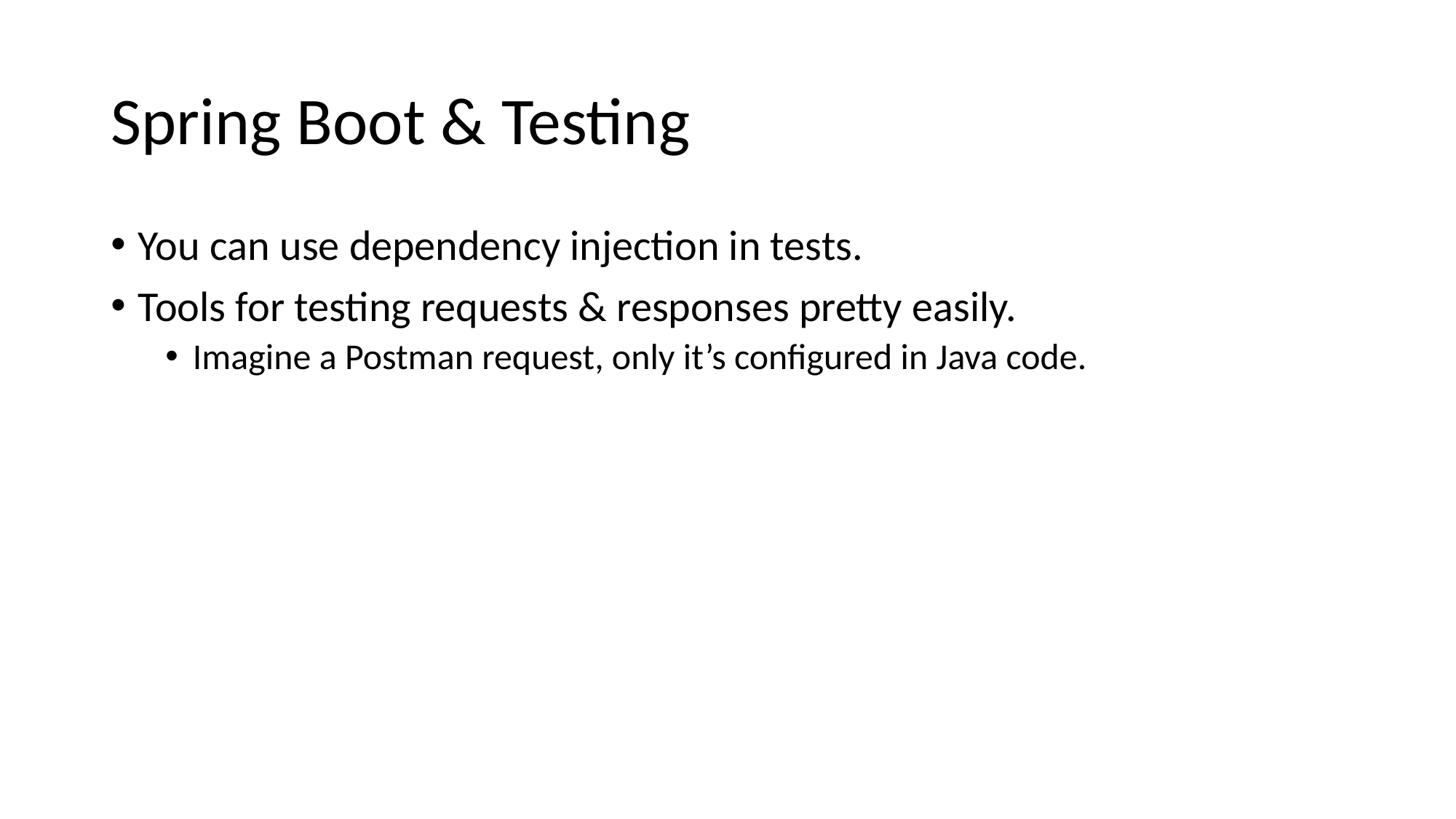

# Spring Boot & Testing
You can use dependency injection in tests.
Tools for testing requests & responses pretty easily.
Imagine a Postman request, only it’s configured in Java code.